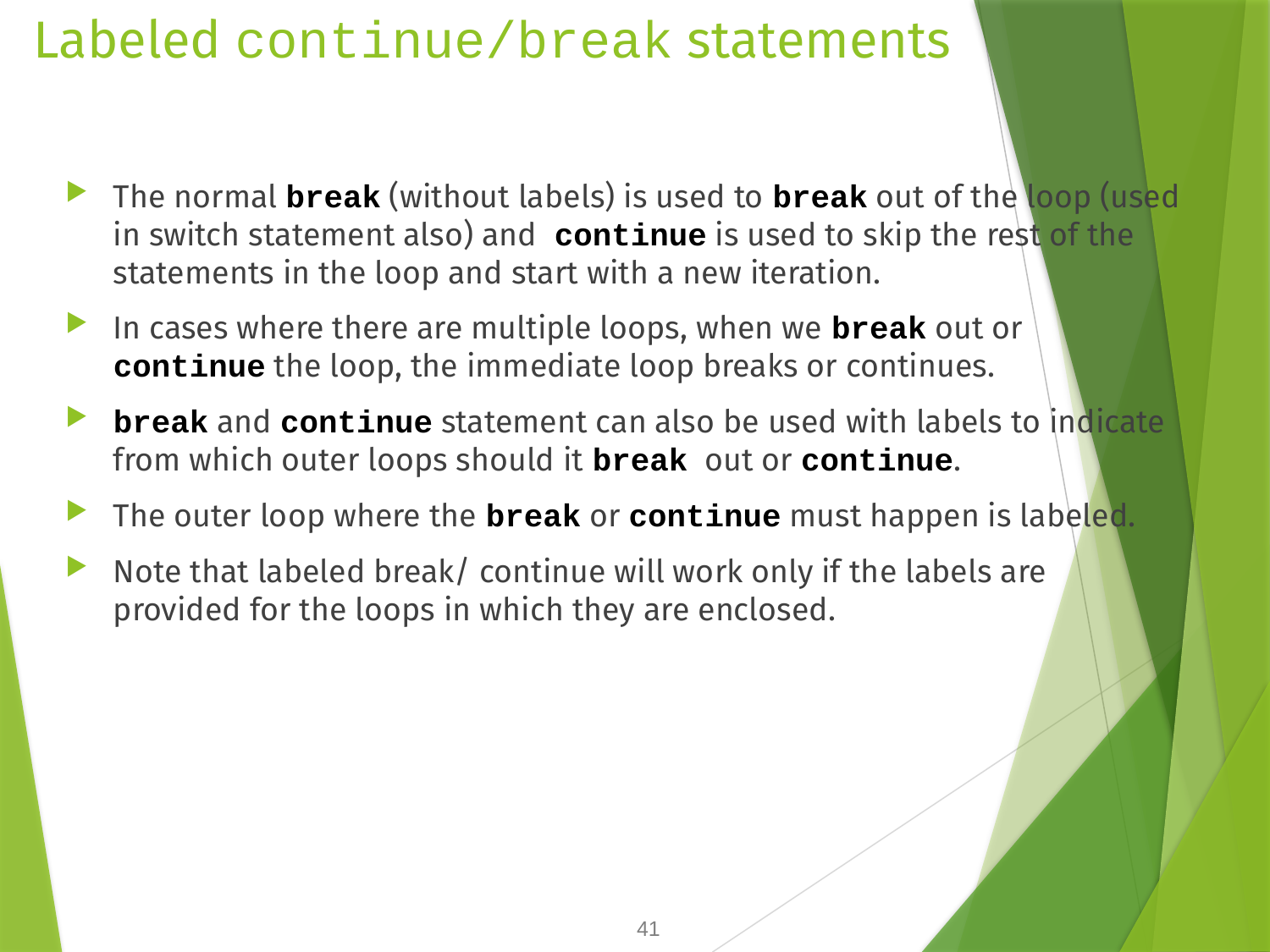

# Labeled continue/break statements
The normal break (without labels) is used to break out of the loop (used in switch statement also) and  continue is used to skip the rest of the statements in the loop and start with a new iteration.
In cases where there are multiple loops, when we break out or continue the loop, the immediate loop breaks or continues.
break and continue statement can also be used with labels to indicate from which outer loops should it break  out or continue.
The outer loop where the break or continue must happen is labeled.
Note that labeled break/ continue will work only if the labels are provided for the loops in which they are enclosed.
41